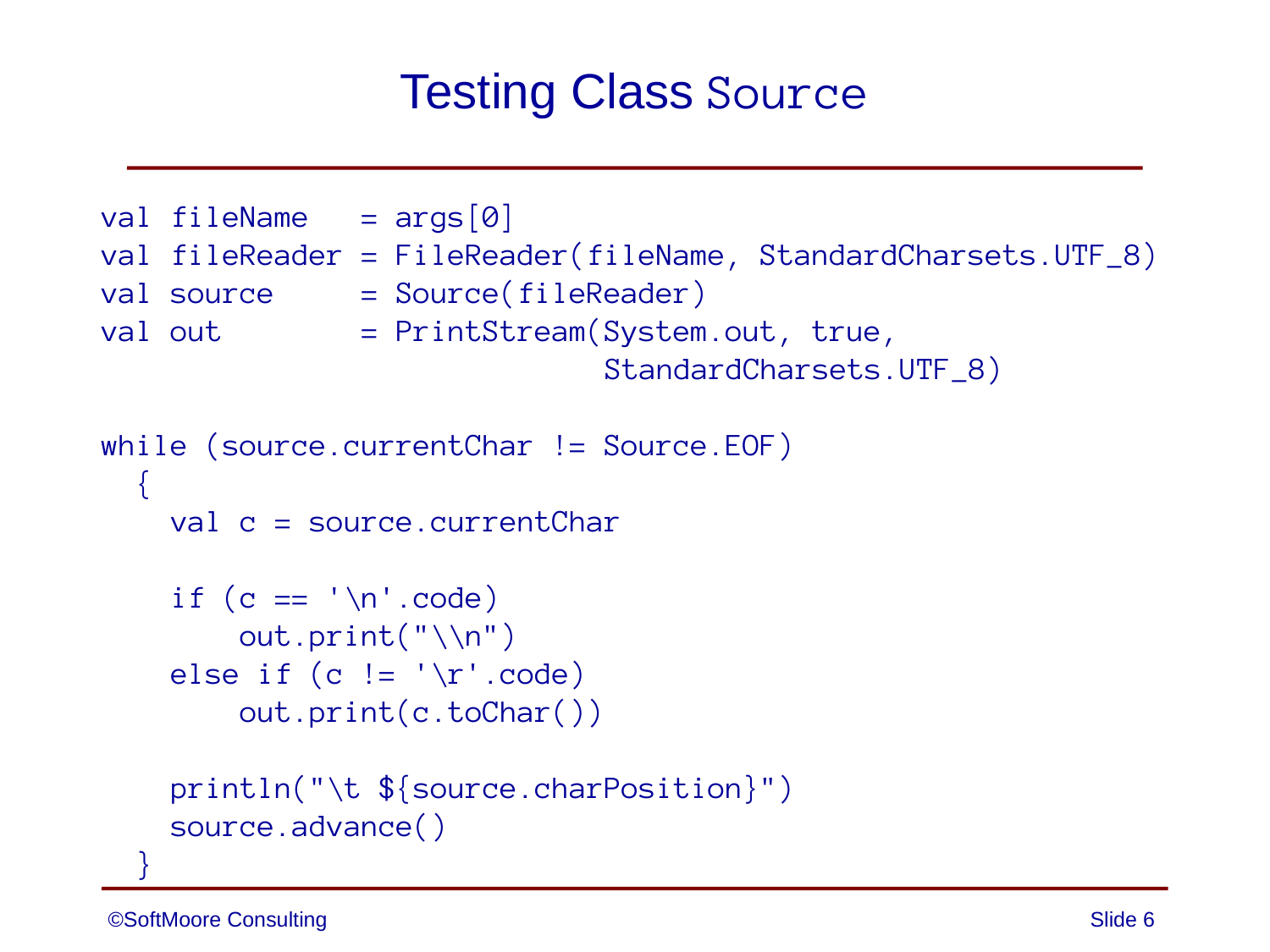

# Testing Class Source
val fileName   = args[0]
val fileReader = FileReader(fileName, StandardCharsets.UTF_8)
val source     = Source(fileReader)
val out        = PrintStream(System.out, true,
                             StandardCharsets.UTF_8)

while (source.currentChar != Source.EOF)
  {
    val c = source.currentChar

    if (c == '\n'.code)
        out.print("\\n")
    else if (c != '\r'.code)
        out.print(c.toChar())

    println("\t ${source.charPosition}")
    source.advance()
  }
©SoftMoore Consulting
Slide 6